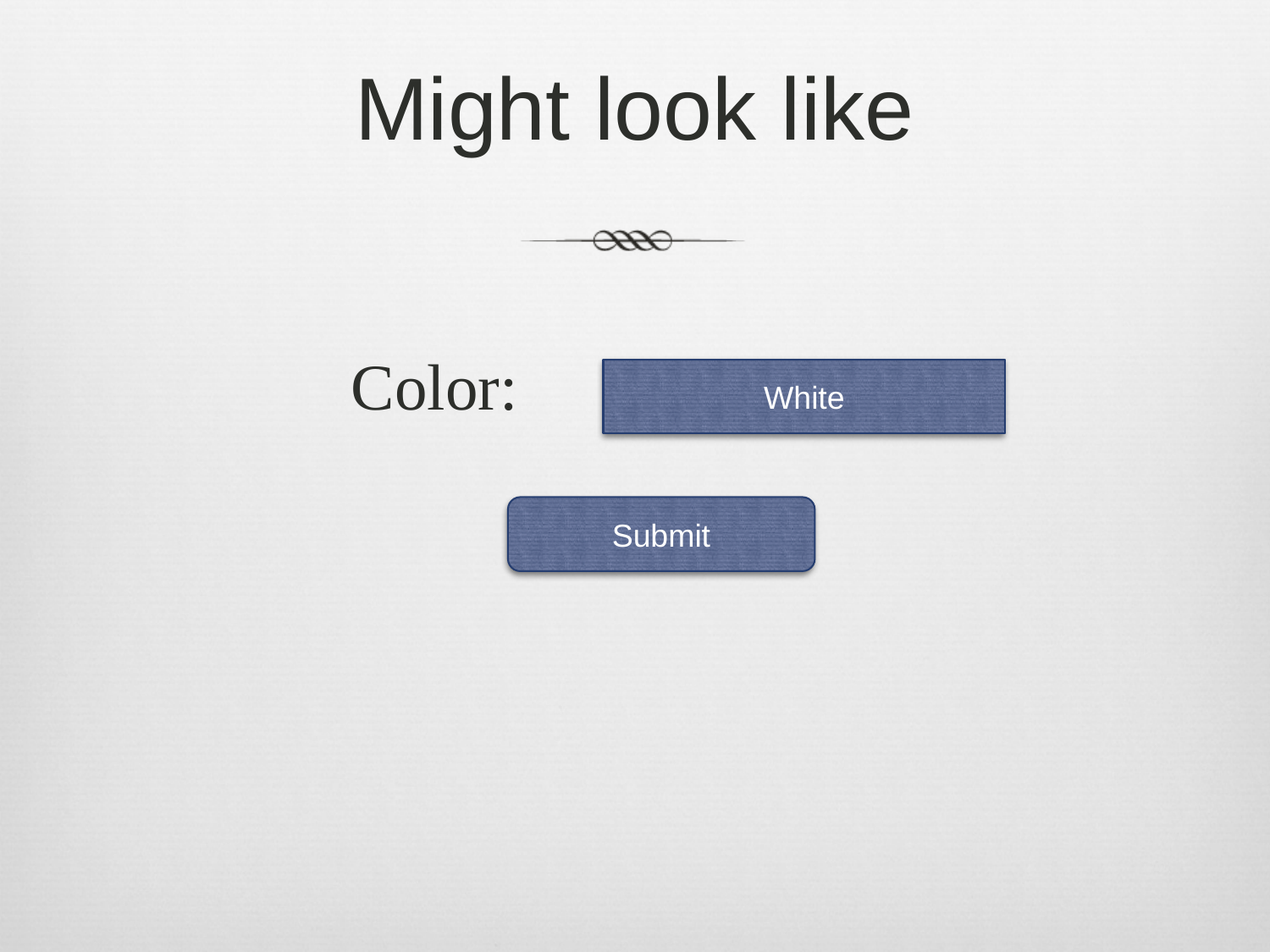

# Might look like
Color:
White
Submit